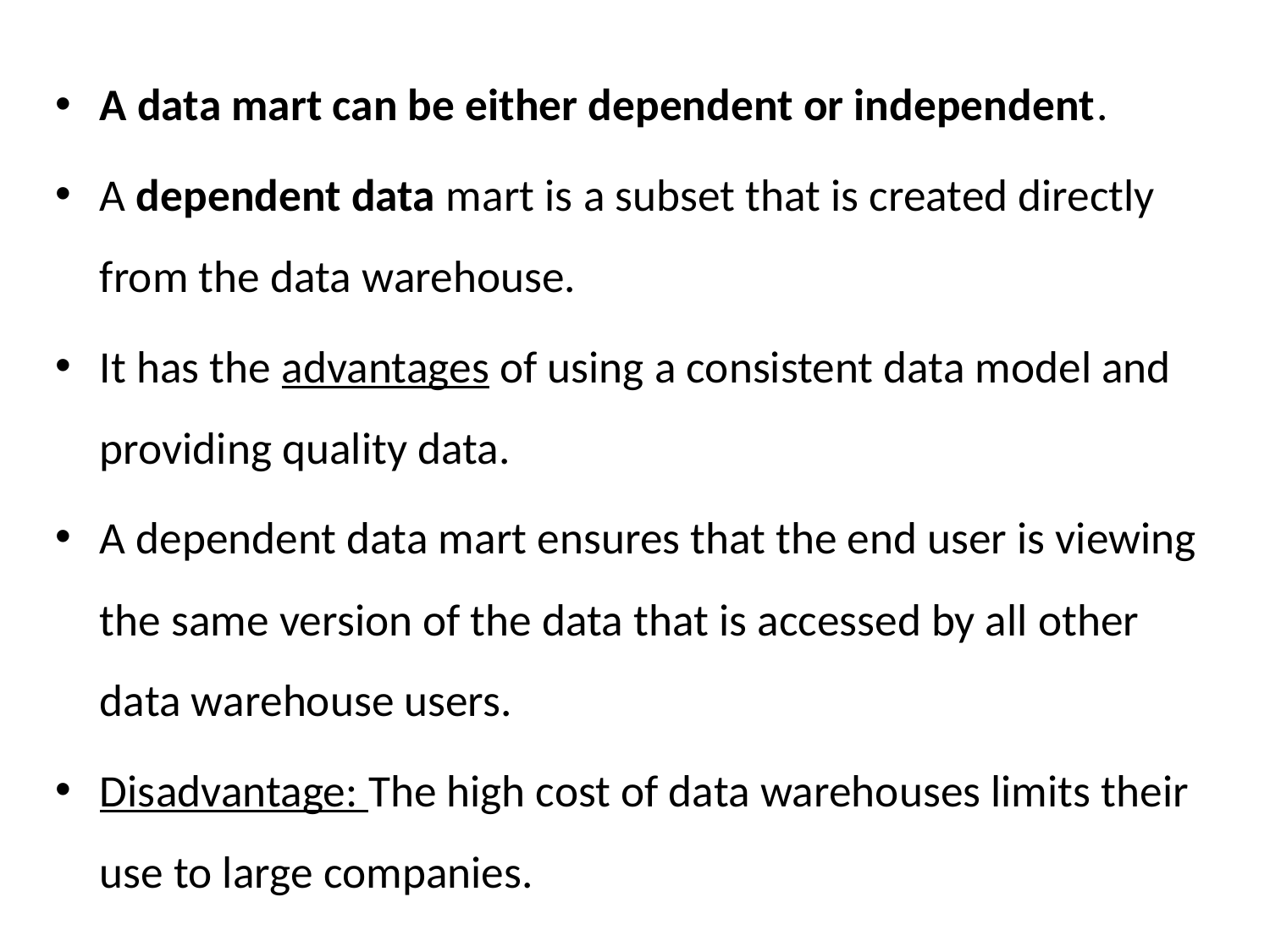

A data mart can be either dependent or independent.
A dependent data mart is a subset that is created directly from the data warehouse.
It has the advantages of using a consistent data model and providing quality data.
A dependent data mart ensures that the end user is viewing the same version of the data that is accessed by all other data warehouse users.
Disadvantage: The high cost of data warehouses limits their use to large companies.